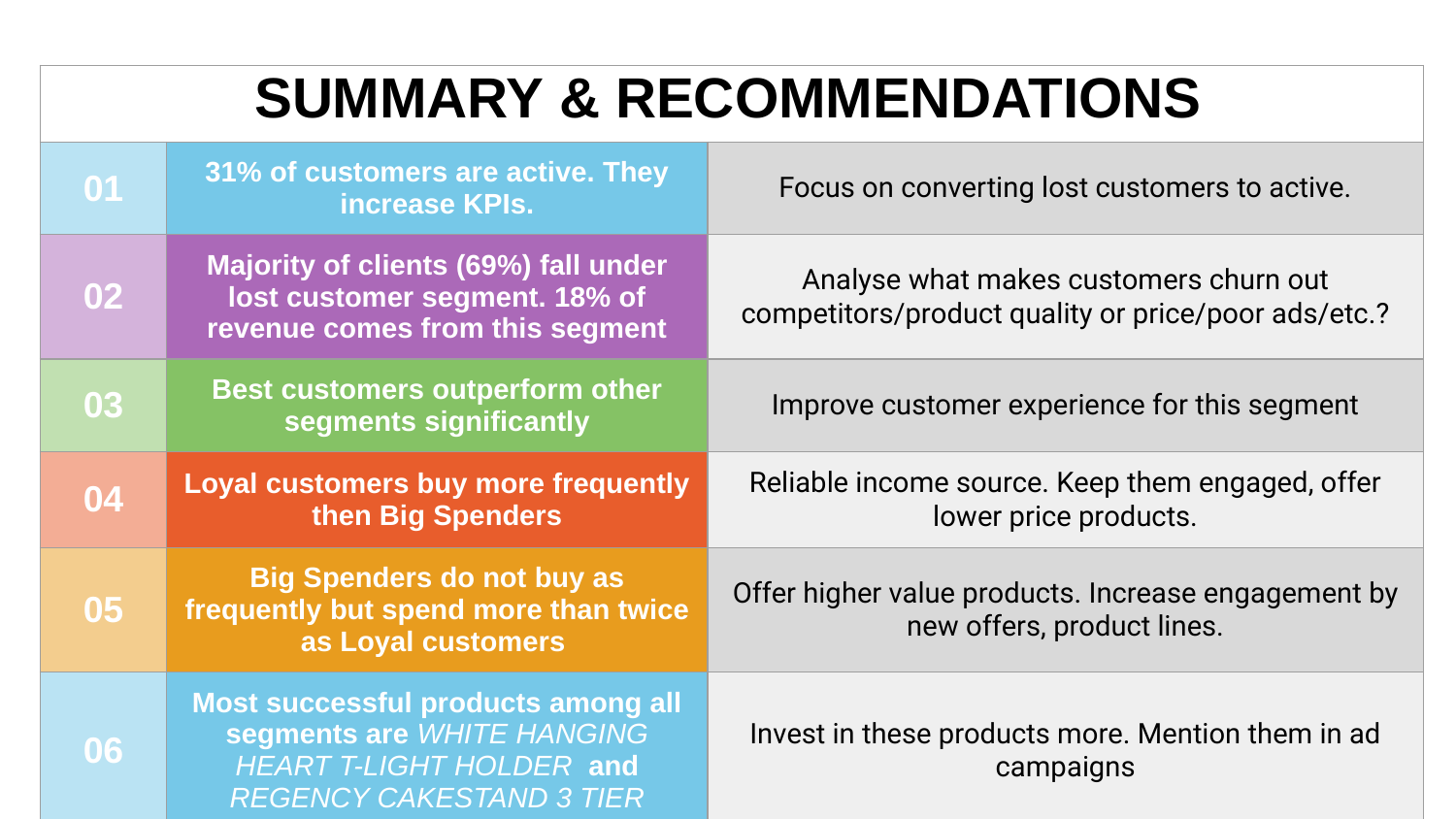

|  |  |  |
| --- | --- | --- |
| 01 | 31% of customers are active. They increase KPIs. | Focus on converting lost customers to active. |
| 02 | Majority of clients (69%) fall under lost customer segment. 18% of revenue comes from this segment | Analyse what makes customers churn out competitors/product quality or price/poor ads/etc.? |
| 03 | Best customers outperform other segments significantly | Improve customer experience for this segment |
| 04 | Loyal customers buy more frequently then Big Spenders | Reliable income source. Keep them engaged, offer lower price products. |
| 05 | Big Spenders do not buy as frequently but spend more than twice as Loyal customers | Offer higher value products. Increase engagement by new offers, product lines. |
| 06 | Most successful products among all segments are WHITE HANGING HEART T-LIGHT HOLDER and REGENCY CAKESTAND 3 TIER | Invest in these products more. Mention them in ad campaigns |
# SUMMARY & RECOMMENDATIONS